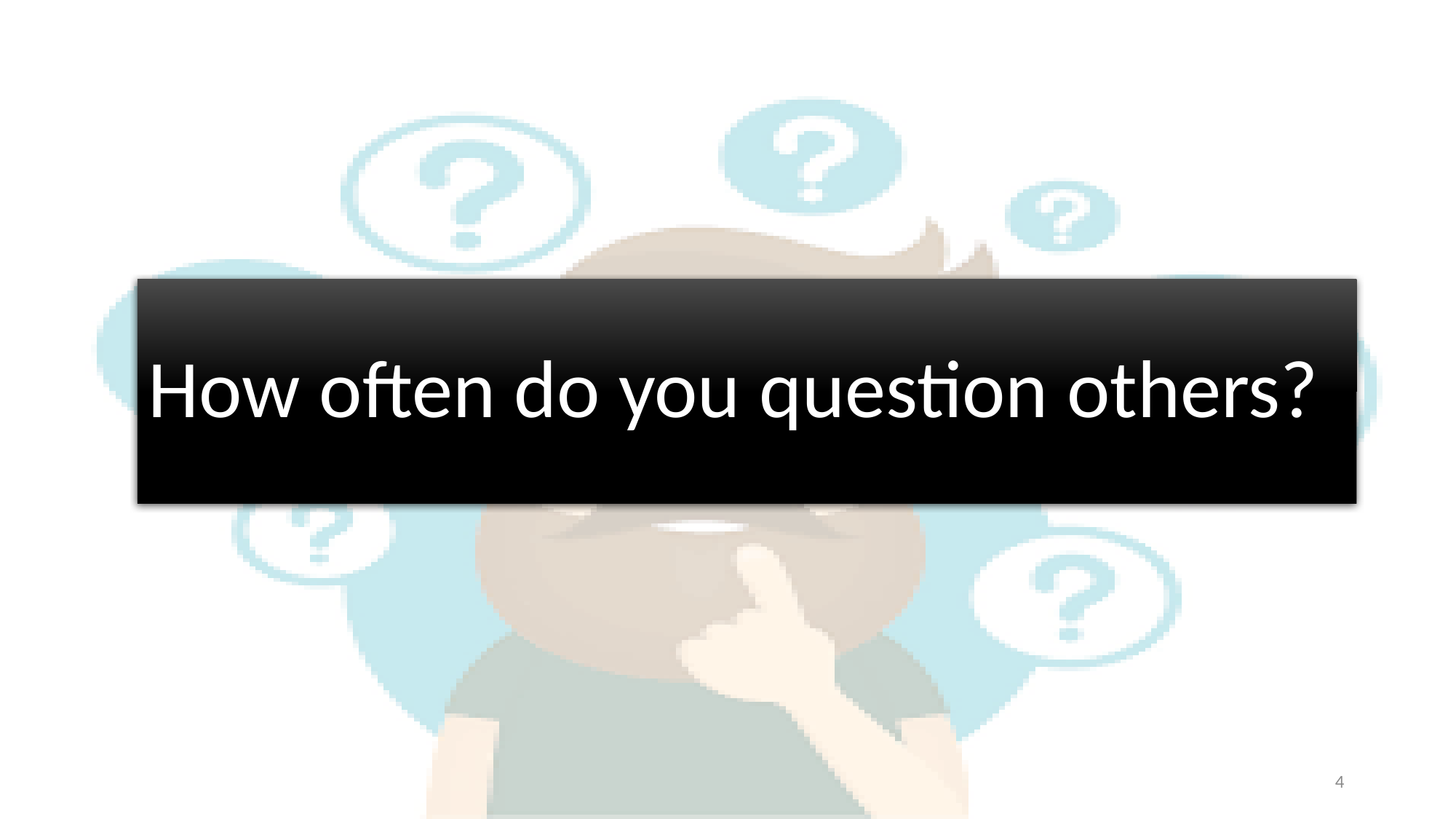

# How often do you question others?
4